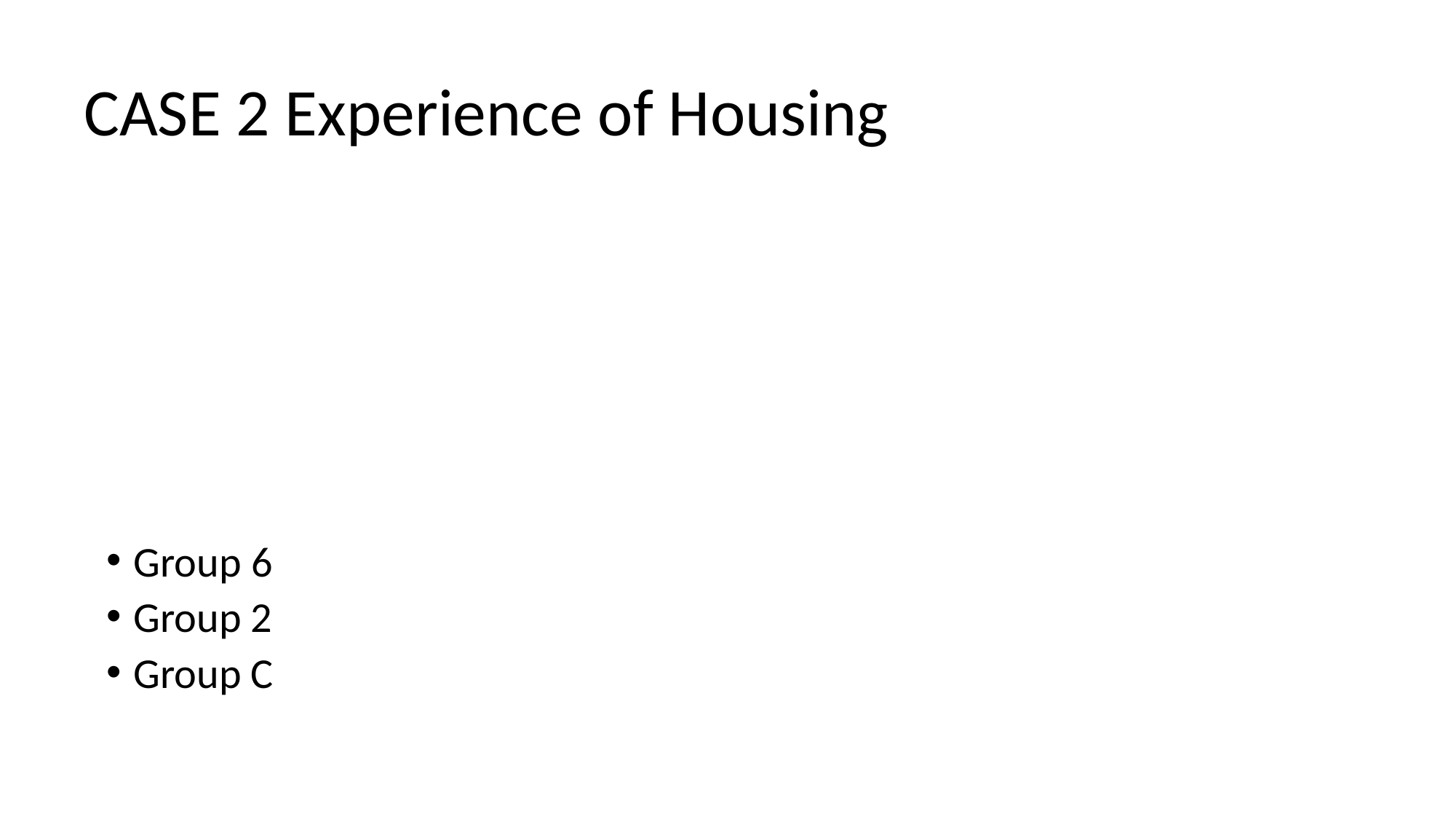

# CASE 2 Experience of Housing
Group 6
Group 2
Group C